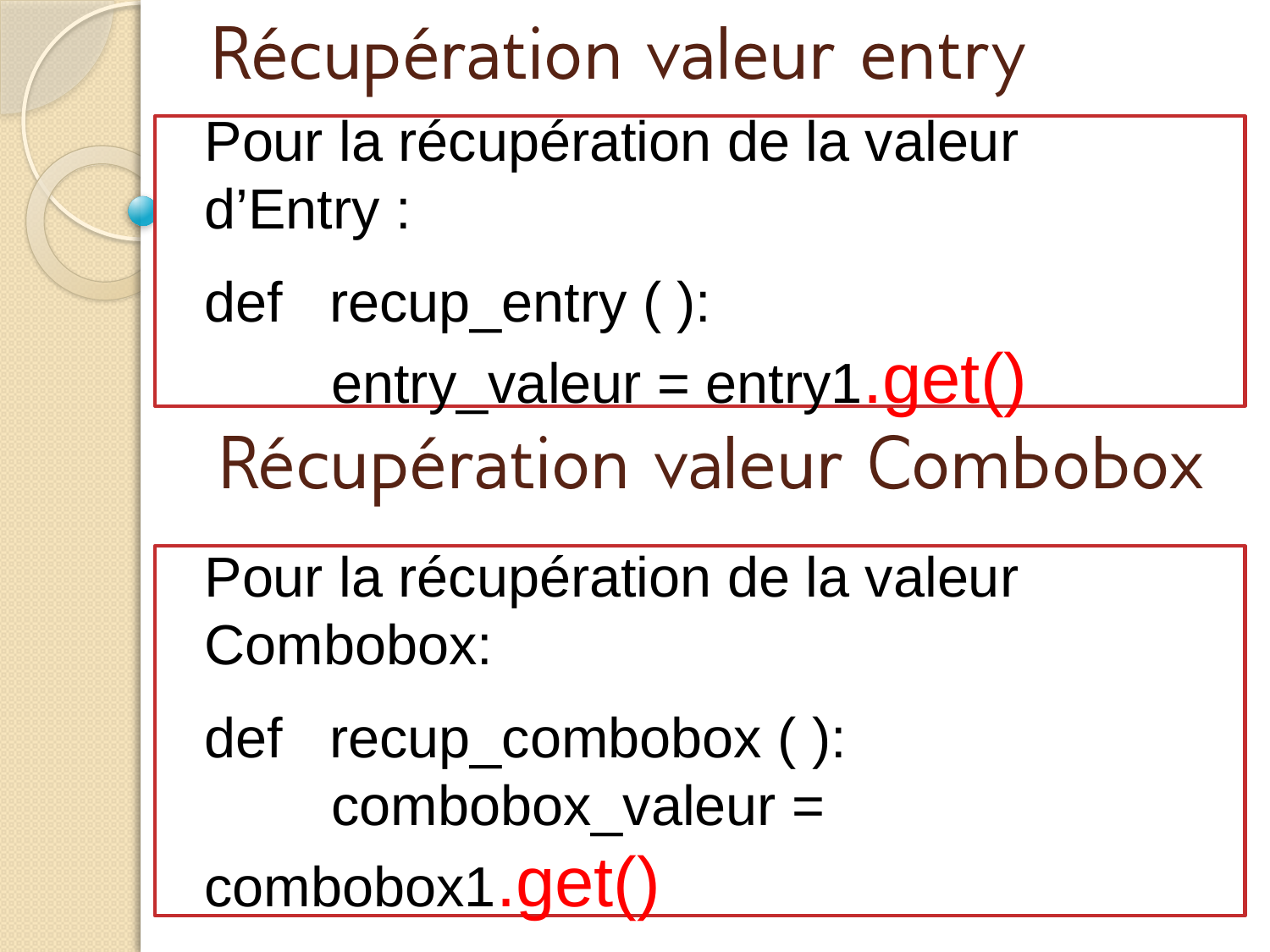

# Récupération valeur entry
Pour la récupération de la valeur d’Entry :

def   recup_entry ( ):
	entry_valeur = entry1.get()
Récupération valeur Combobox
Pour la récupération de la valeur Combobox:

def   recup_combobox ( ):
	combobox_valeur = combobox1.get()